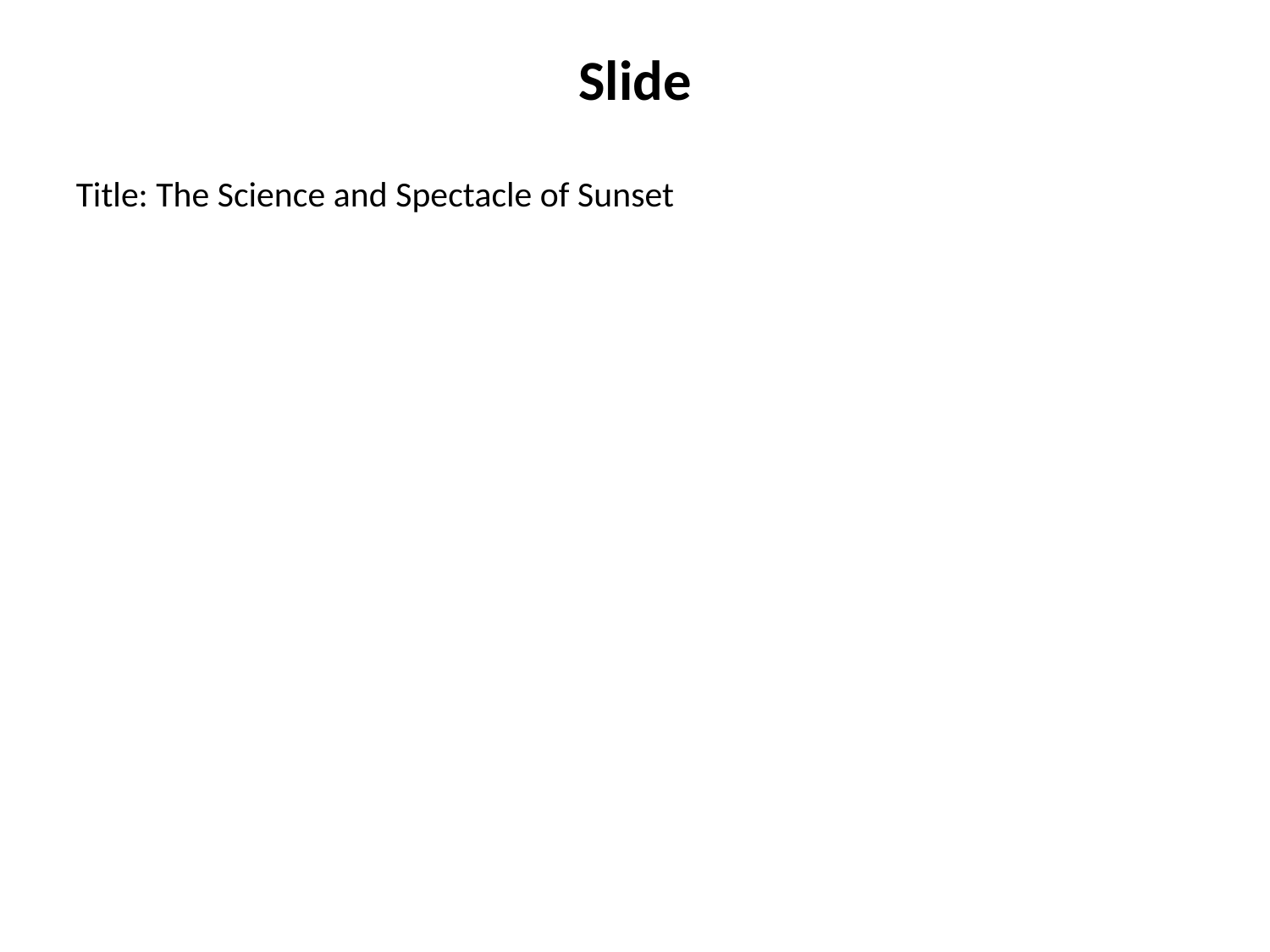

Slide

Title: The Science and Spectacle of Sunset